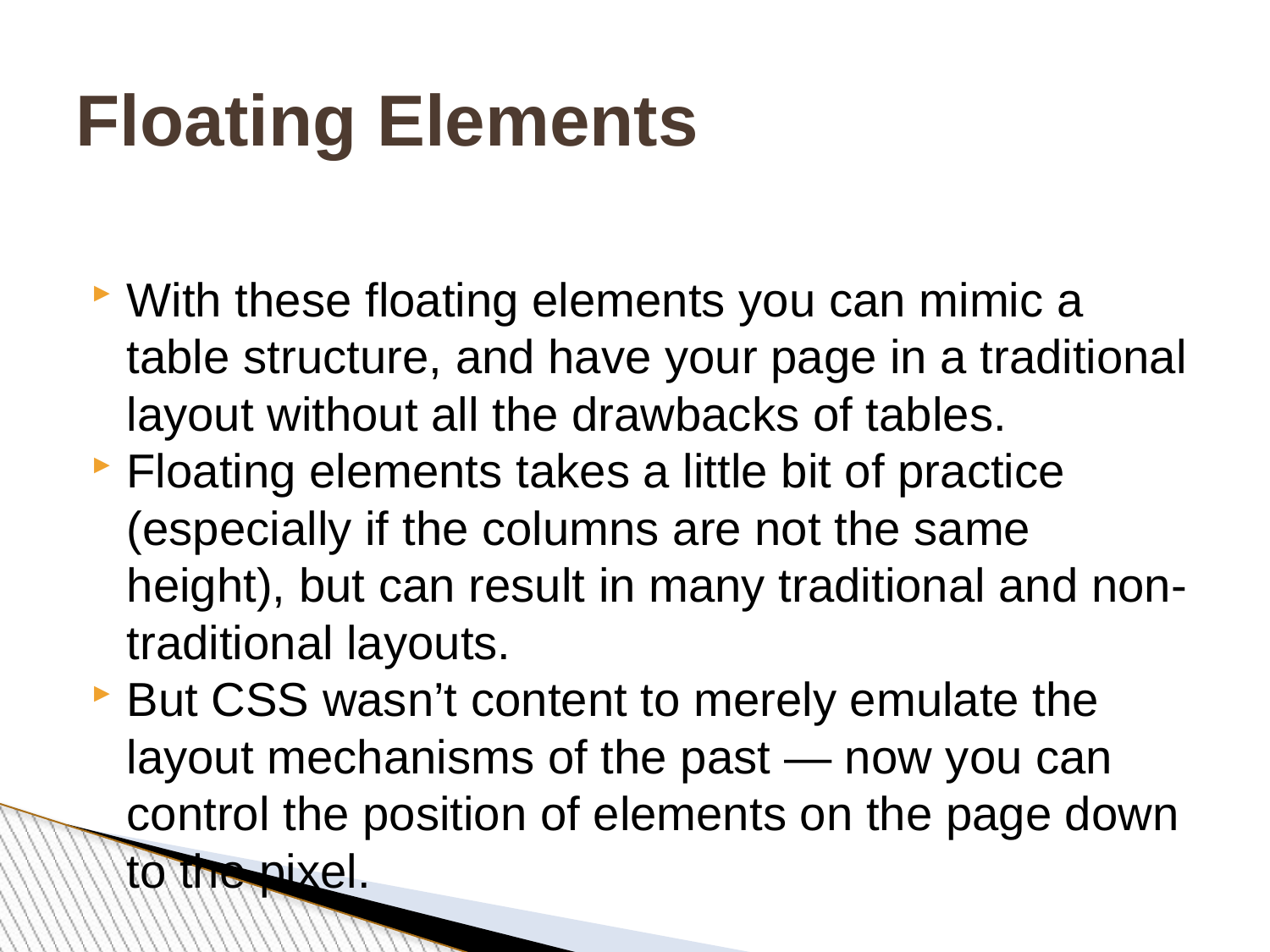

Floating Elements

With these floating elements you can mimic a table structure, and have your page in a traditional layout without all the drawbacks of tables.
Floating elements takes a little bit of practice (especially if the columns are not the same height), but can result in many traditional and non-traditional layouts.
But CSS wasn’t content to merely emulate the layout mechanisms of the past — now you can control the position of elements on the page down to the pixel.